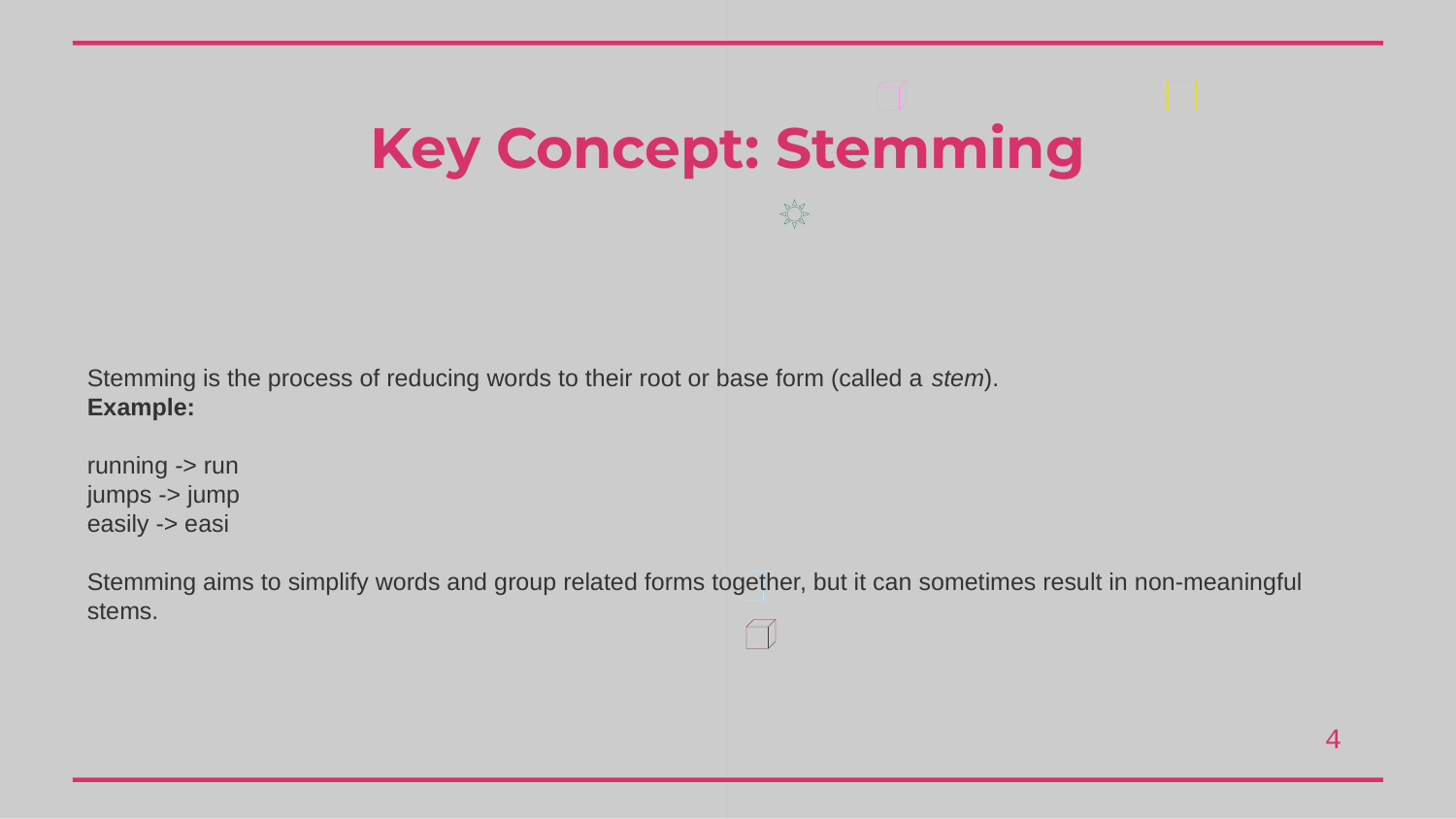

Key Concept: Stemming

Stemming is the process of reducing words to their root or base form (called a stem).
Example:

running -> run
jumps -> jump
easily -> easi

Stemming aims to simplify words and group related forms together, but it can sometimes result in non-meaningful stems.

4